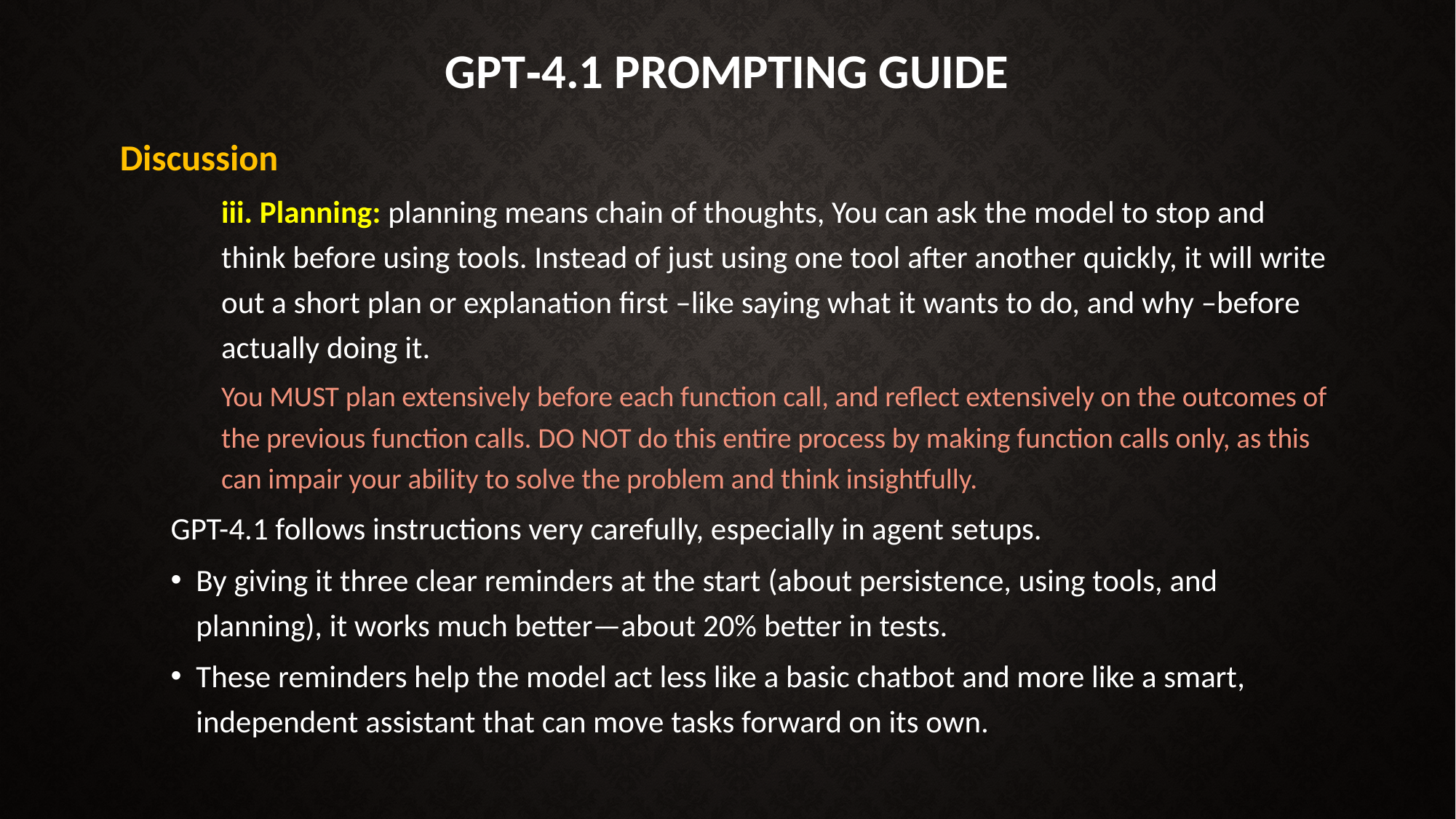

# GPT‑4.1 Prompting Guide
Discussion
iii. Planning: planning means chain of thoughts, You can ask the model to stop and think before using tools. Instead of just using one tool after another quickly, it will write out a short plan or explanation first –like saying what it wants to do, and why –before actually doing it.
You MUST plan extensively before each function call, and reflect extensively on the outcomes of the previous function calls. DO NOT do this entire process by making function calls only, as this can impair your ability to solve the problem and think insightfully.
GPT-4.1 follows instructions very carefully, especially in agent setups.
By giving it three clear reminders at the start (about persistence, using tools, and planning), it works much better—about 20% better in tests.
These reminders help the model act less like a basic chatbot and more like a smart, independent assistant that can move tasks forward on its own.